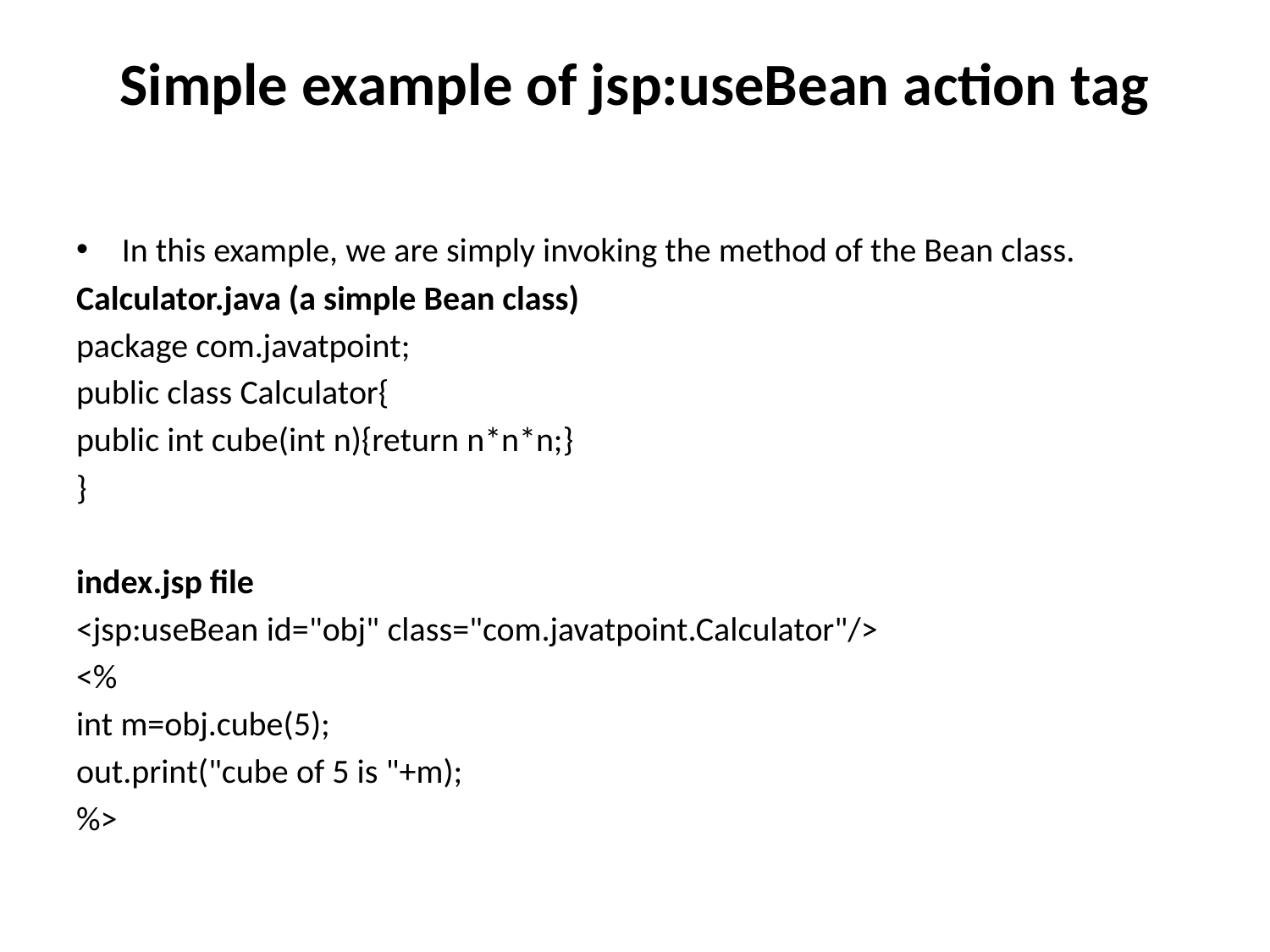

# Simple example of jsp:useBean action tag
In this example, we are simply invoking the method of the Bean class.
Calculator.java (a simple Bean class)
package com.javatpoint;
public class Calculator{
public int cube(int n){return n*n*n;}
}

index.jsp file
<jsp:useBean id="obj" class="com.javatpoint.Calculator"/>
<%
int m=obj.cube(5);
out.print("cube of 5 is "+m);
%>